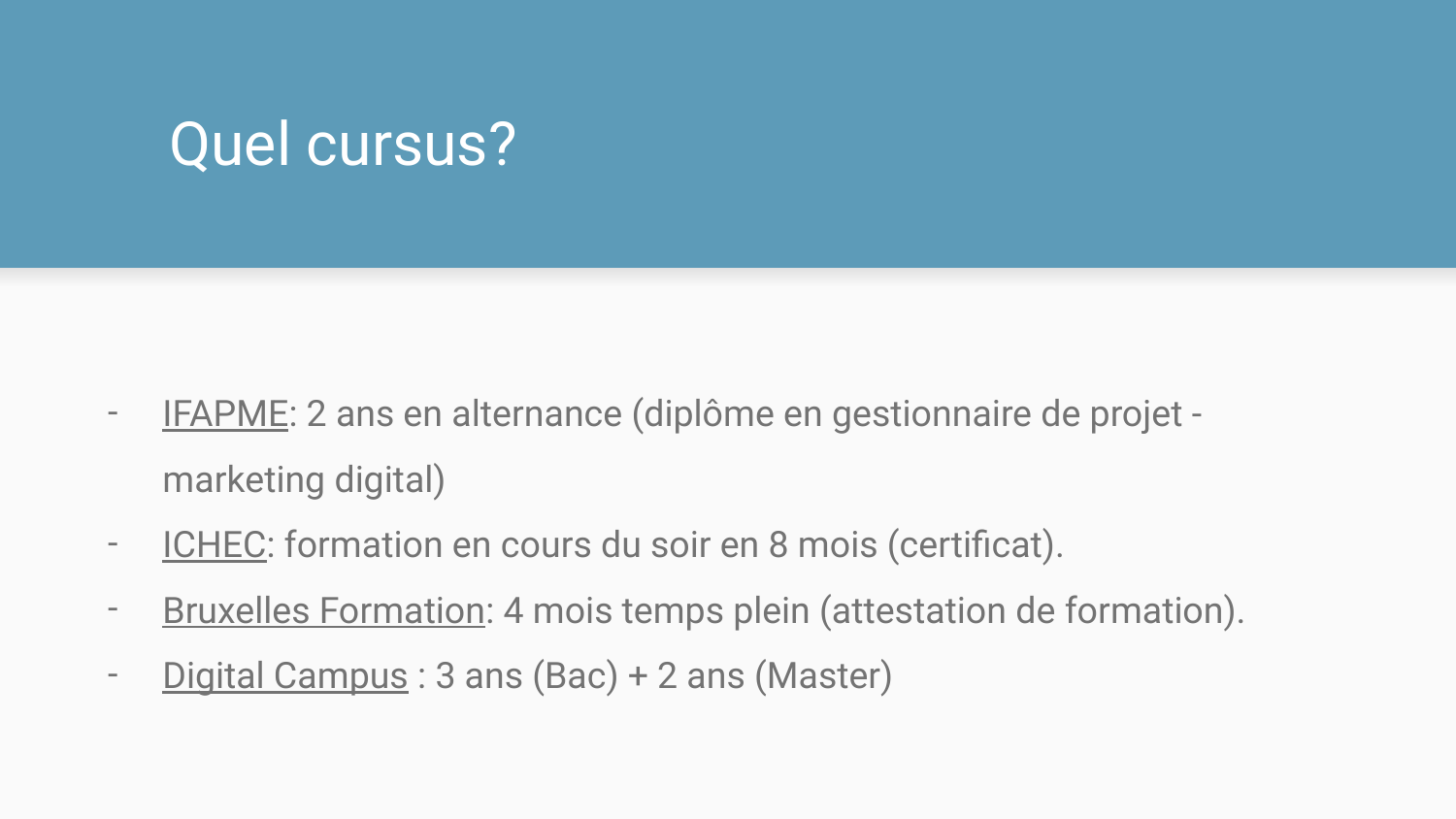

# Quel cursus?
IFAPME: 2 ans en alternance (diplôme en gestionnaire de projet - marketing digital)
ICHEC: formation en cours du soir en 8 mois (certificat).
Bruxelles Formation: 4 mois temps plein (attestation de formation).
Digital Campus : 3 ans (Bac) + 2 ans (Master)